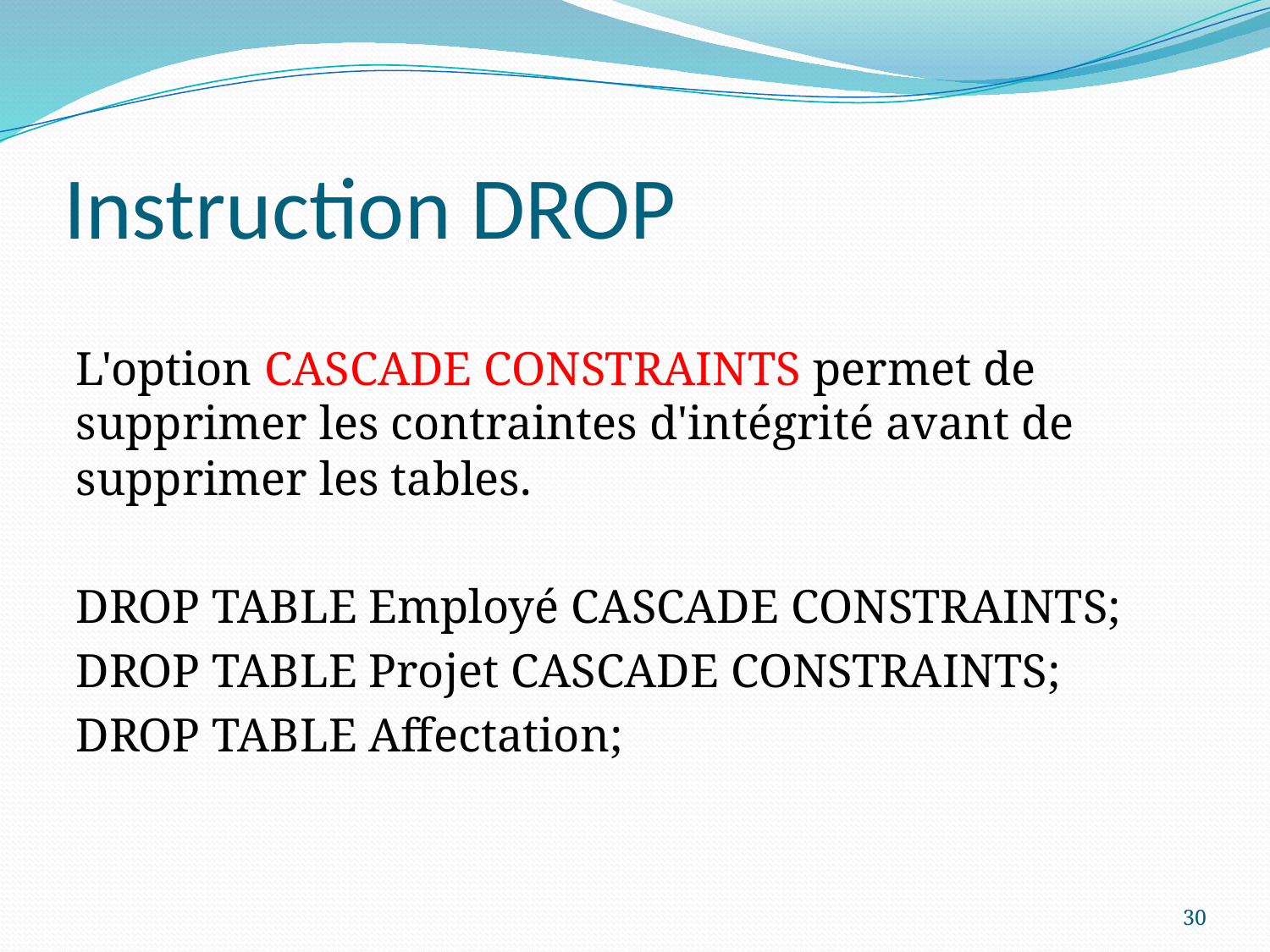

# Instruction DROP

L'option CASCADE CONSTRAINTS permet de supprimer les contraintes d'intégrité avant de supprimer les tables.

DROP TABLE Employé CASCADE CONSTRAINTS;
DROP TABLE Projet CASCADE CONSTRAINTS;
DROP TABLE Affectation;

30